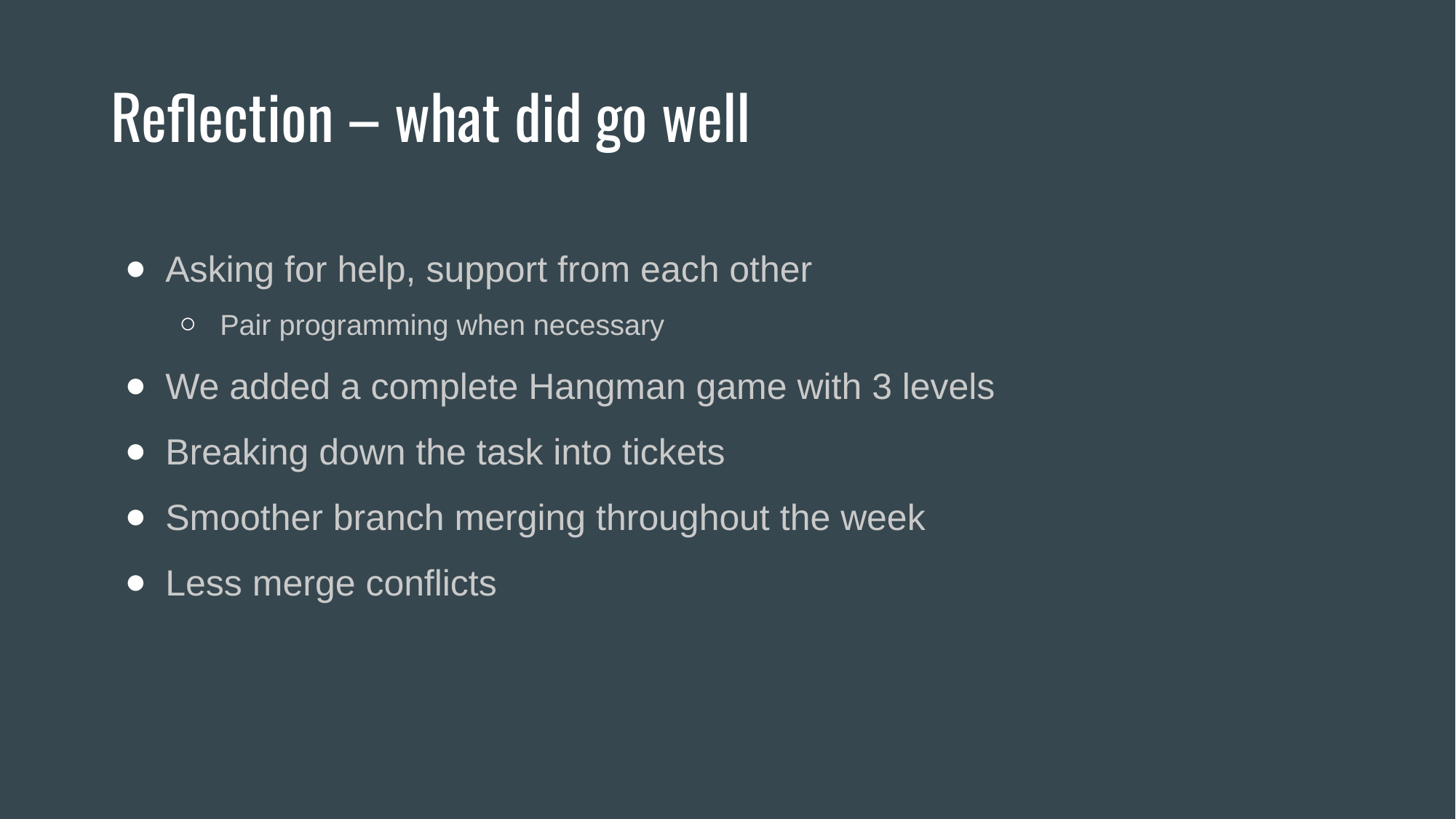

# Reflection – what did go well
Asking for help, support from each other
Pair programming when necessary
We added a complete Hangman game with 3 levels
Breaking down the task into tickets
Smoother branch merging throughout the week
Less merge conflicts